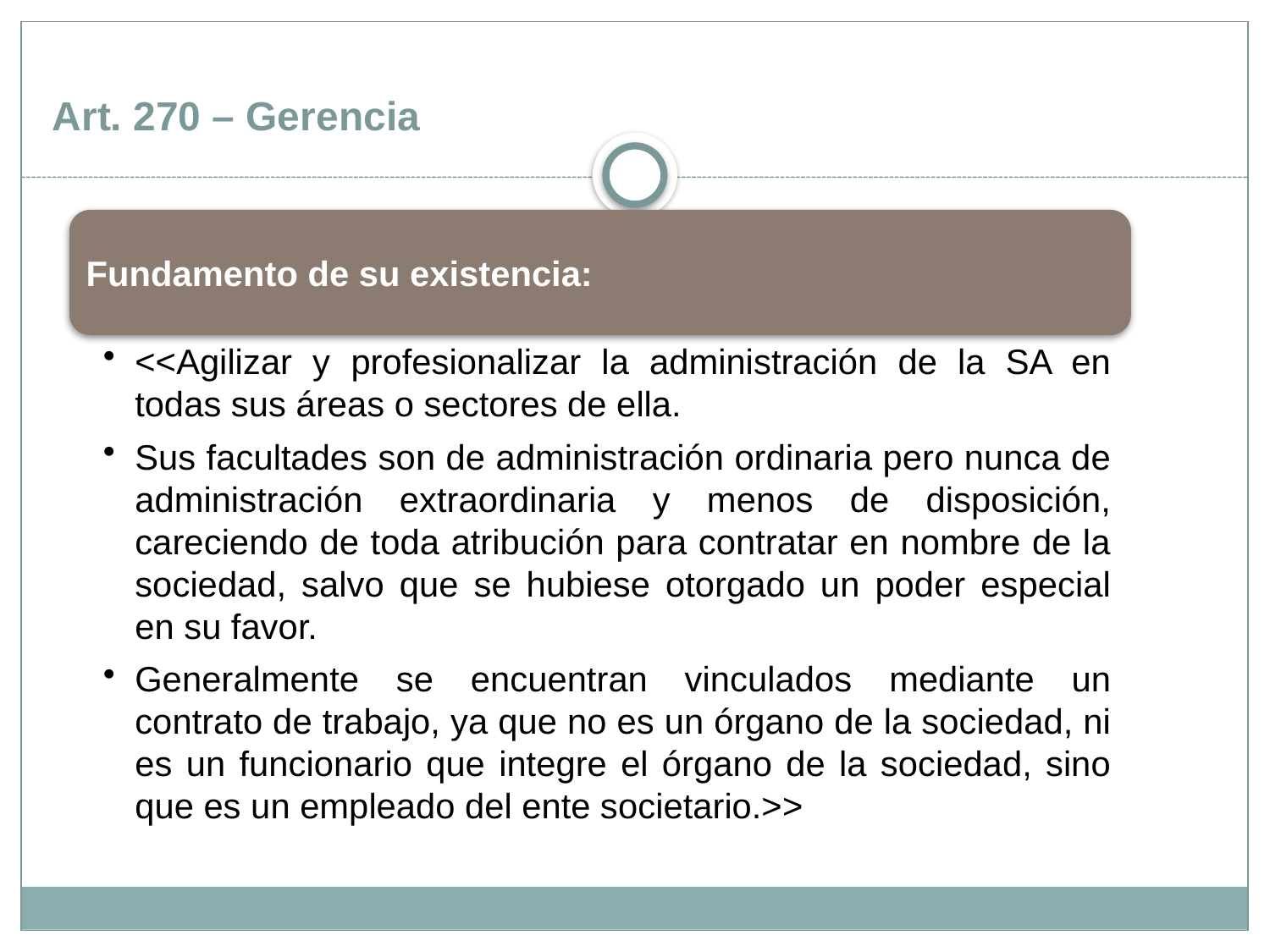

Art. 270 – Gerencia
Fundamento de su existencia:
<<Agilizar y profesionalizar la administración de la SA en todas sus áreas o sectores de ella.
Sus facultades son de administración ordinaria pero nunca de administración extraordinaria y menos de disposición, careciendo de toda atribución para contratar en nombre de la sociedad, salvo que se hubiese otorgado un poder especial en su favor.
Generalmente se encuentran vinculados mediante un contrato de trabajo, ya que no es un órgano de la sociedad, ni es un funcionario que integre el órgano de la sociedad, sino que es un empleado del ente societario.>>